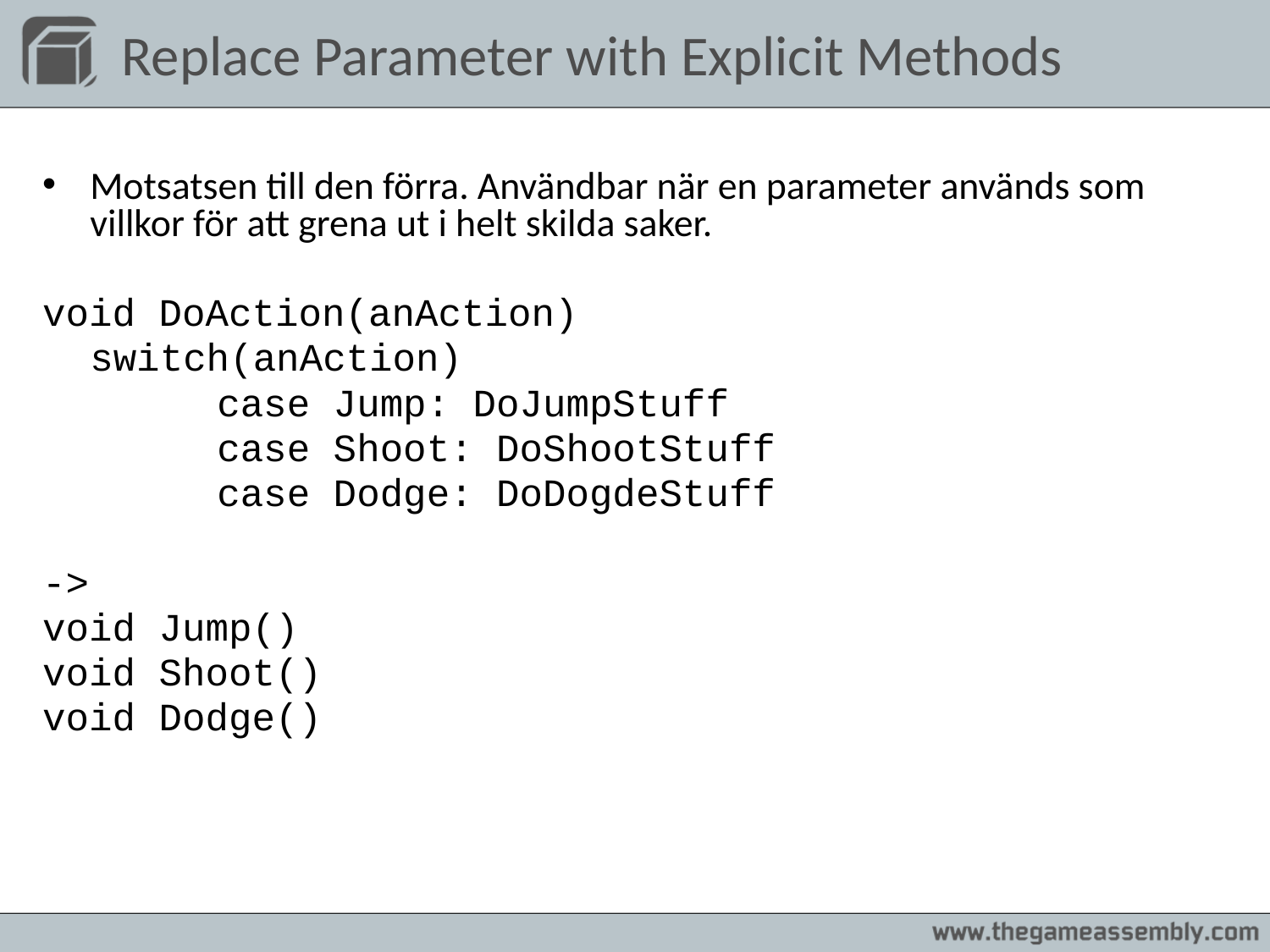

# Replace Parameter with Explicit Methods

Motsatsen till den förra. Användbar när en parameter används som villkor för att grena ut i helt skilda saker.

void DoAction(anAction)
	switch(anAction)
		case Jump: DoJumpStuff
		case Shoot: DoShootStuff
		case Dodge: DoDogdeStuff

->
void Jump()
void Shoot()
void Dodge()